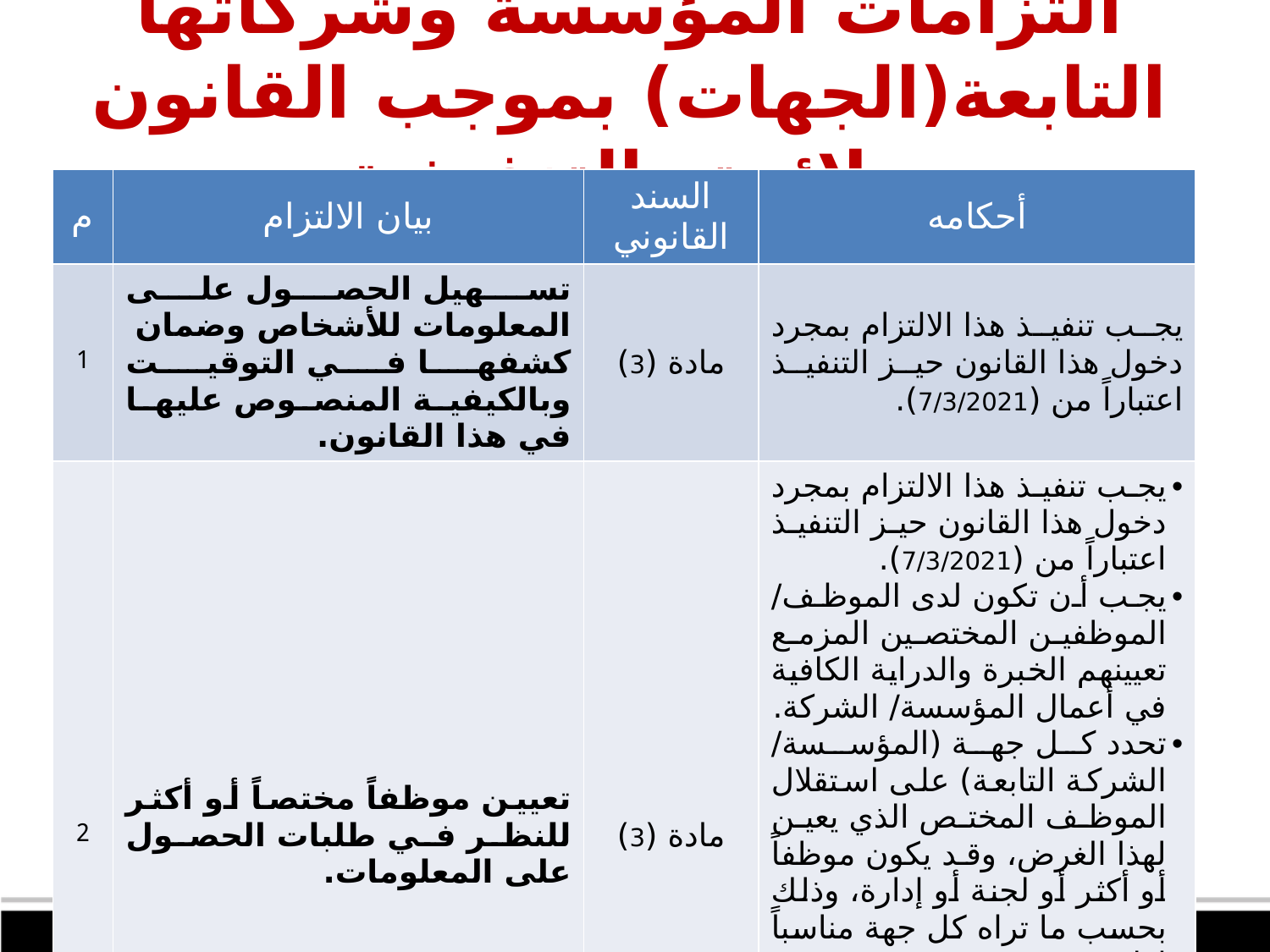

# التزامات المؤسسة وشركاتها التابعة(الجهات) بموجب القانون ولائحته التنفيذية
| م | بيان الالتزام | السند القانوني | أحكامه |
| --- | --- | --- | --- |
| 1 | تسهيل الحصول على المعلومات للأشخاص وضمان كشفها في التوقيت وبالكيفية المنصوص عليها في هذا القانون. | مادة (3) | يجب تنفيذ هذا الالتزام بمجرد دخول هذا القانون حيز التنفيذ اعتباراً من (7/3/2021). |
| 2 | تعيين موظفاً مختصاً أو أكثر للنظر في طلبات الحصول على المعلومات. | مادة (3) | يجب تنفيذ هذا الالتزام بمجرد دخول هذا القانون حيز التنفيذ اعتباراً من (7/3/2021). يجب أن تكون لدى الموظف/ الموظفين المختصين المزمع تعيينهم الخبرة والدراية الكافية في أعمال المؤسسة/ الشركة. تحدد كل جهة (المؤسسة/ الشركة التابعة) على استقلال الموظف المختص الذي يعين لهذا الغرض، وقد يكون موظفاً أو أكثر أو لجنة أو إدارة، وذلك بحسب ما تراه كل جهة مناسباً لها. يجب منح الموظف/ الموظفين المختصين المزمع تعيينهم الصلاحيات اللازمة للبحث والوصول إلى المعلومة المطلوبة وتقديمها لمن يطلبها. |
6